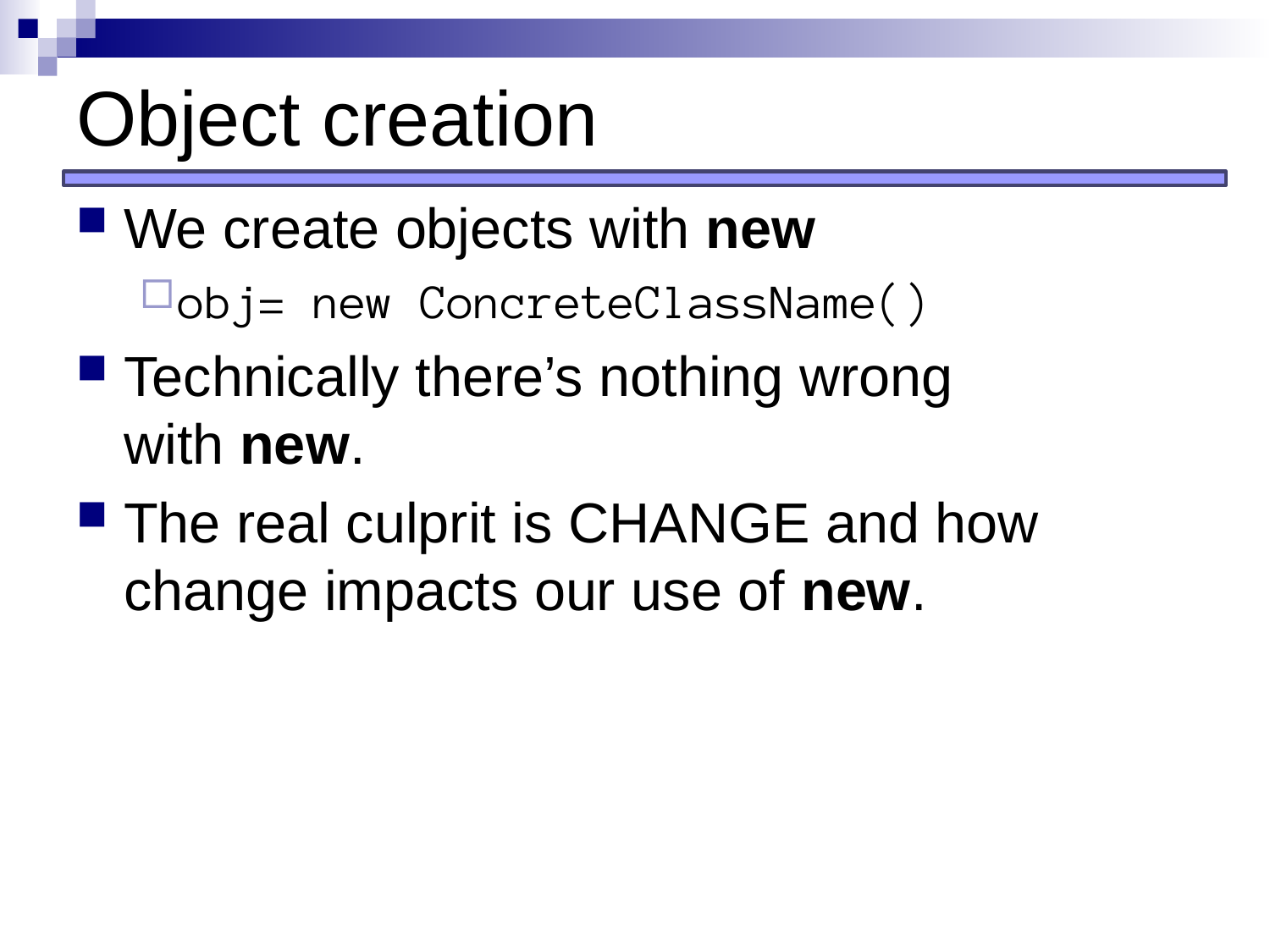

# Object creation
We create objects with new
obj= new ConcreteClassName()
Technically there’s nothing wrong with new.
The real culprit is CHANGE and how change impacts our use of new.